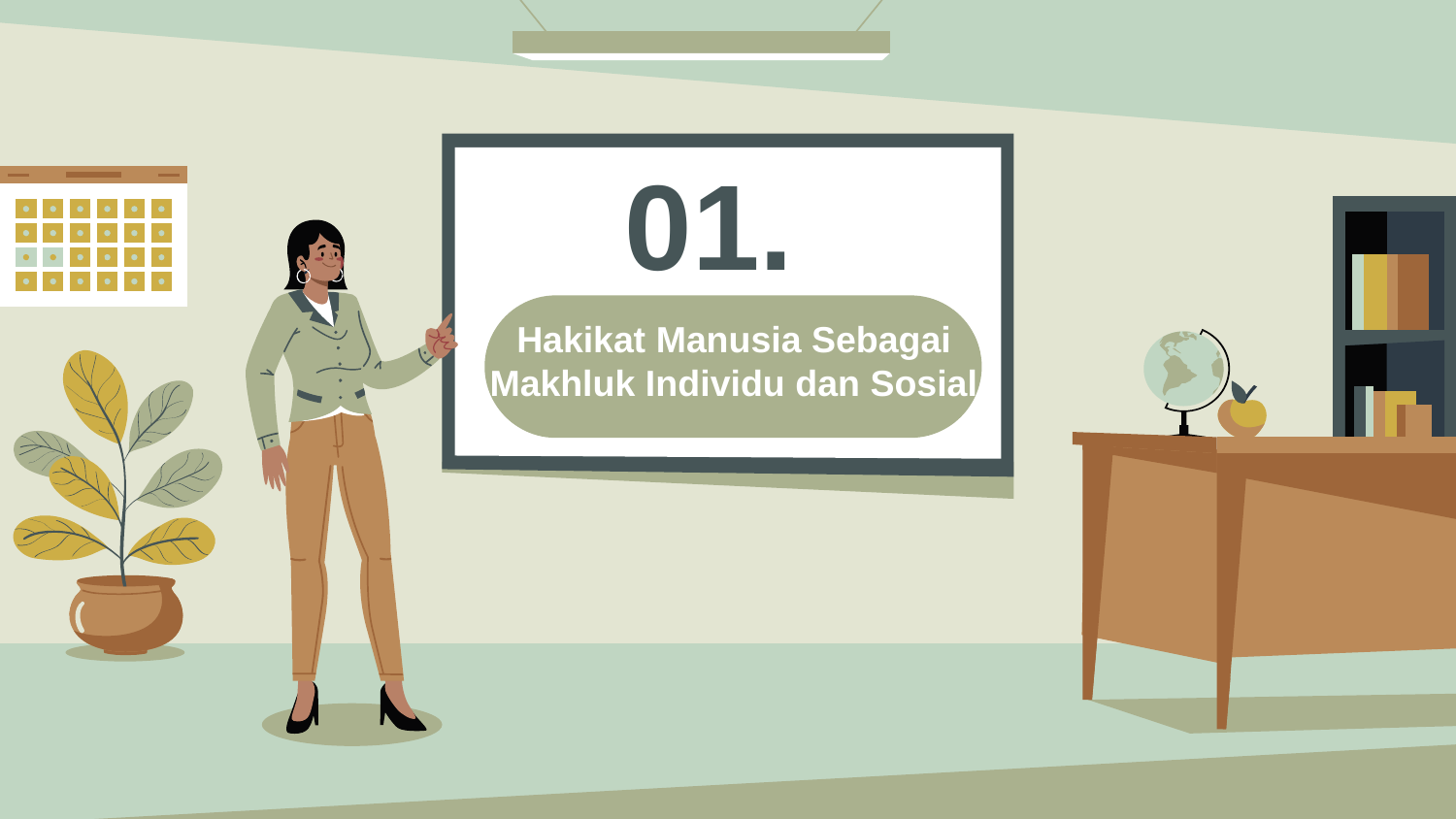

01.

# Hakikat Manusia Sebagai Makhluk Individu dan Sosial